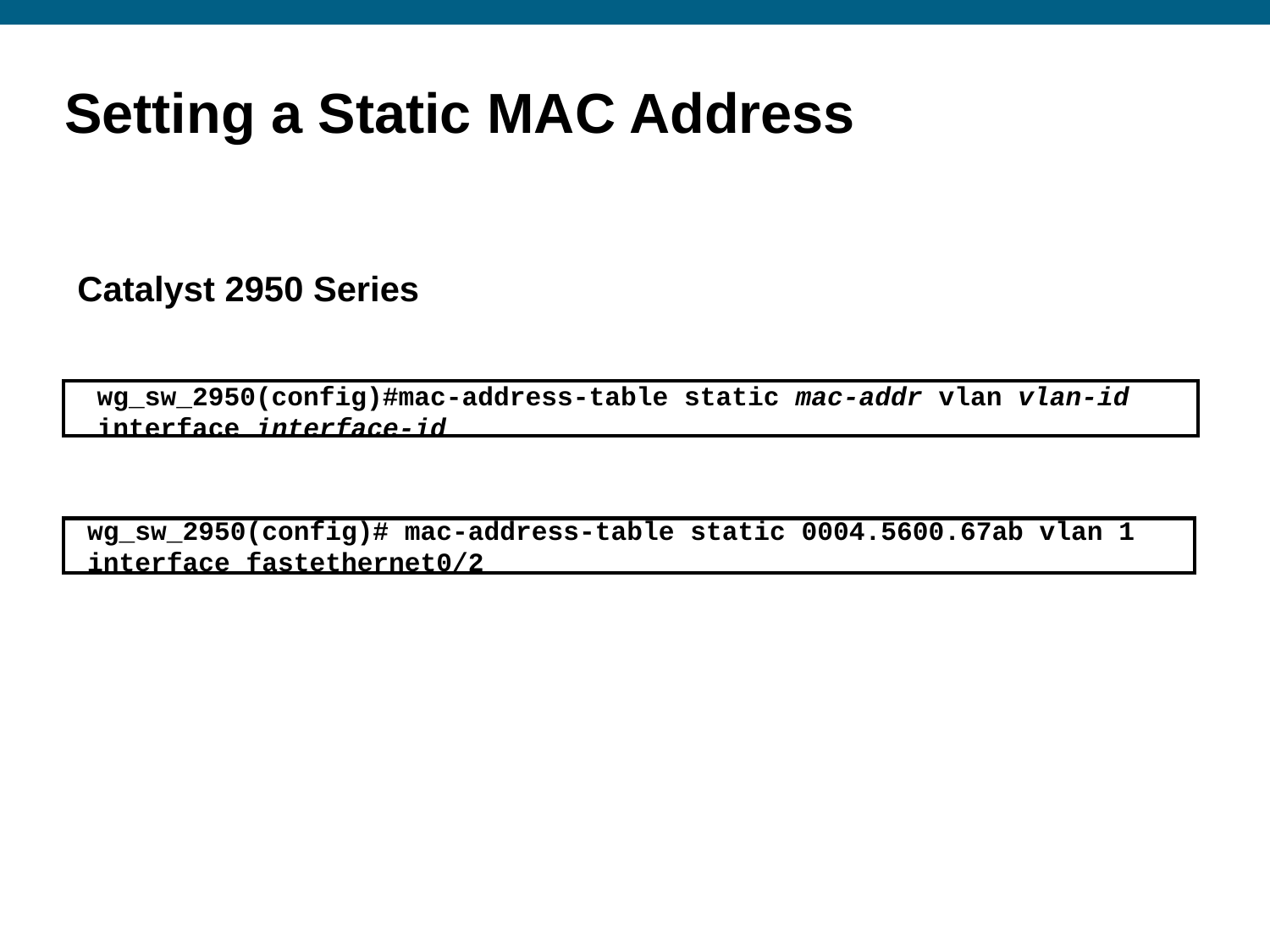

Setting a Static MAC Address
Catalyst 2950 Series
wg_sw_2950(config)#mac-address-table static mac-addr vlan vlan-id interface interface-id

wg_sw_2950(config)# mac-address-table static 0004.5600.67ab vlan 1 interface fastethernet0/2